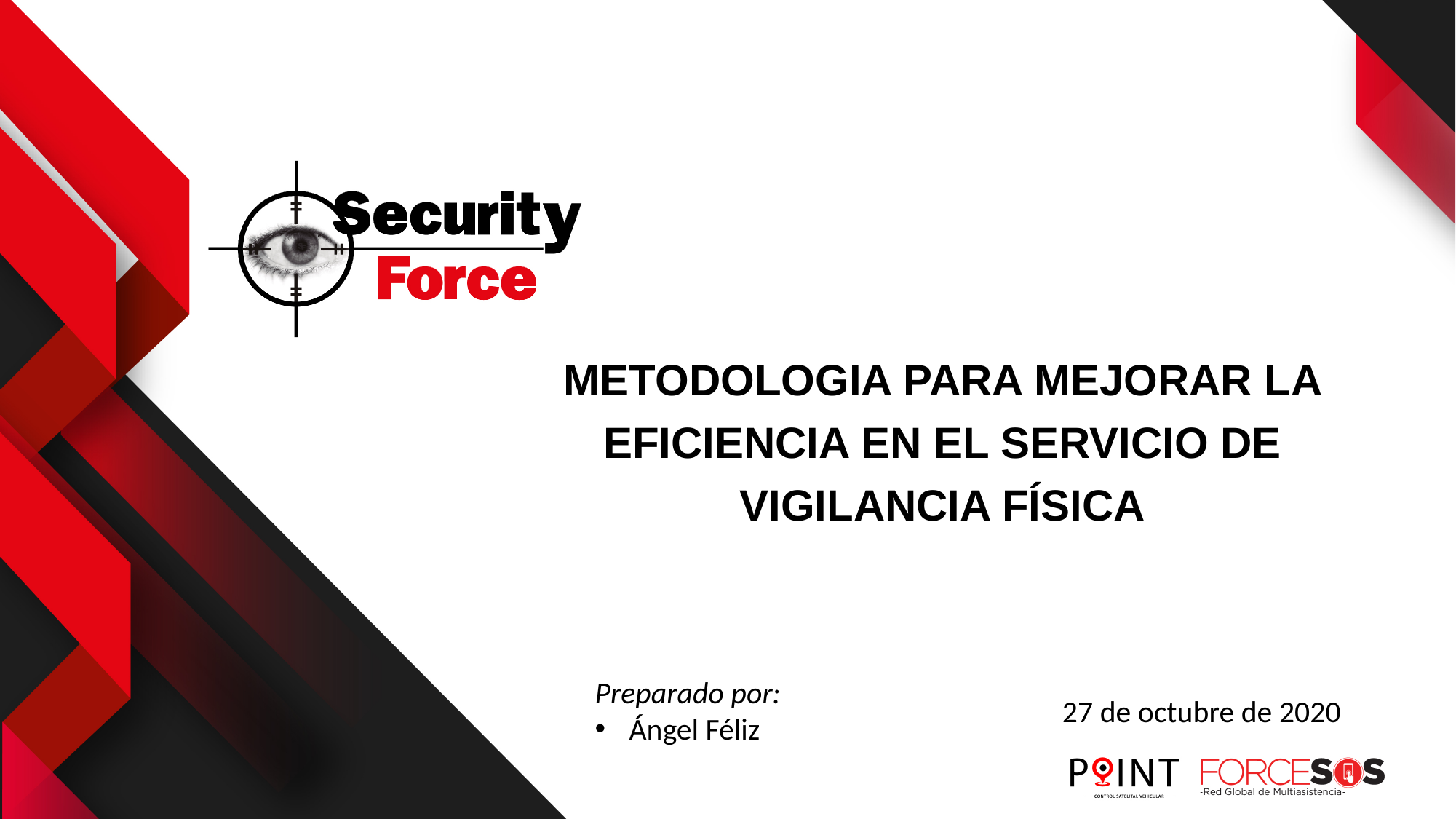

METODOLOGIA PARA MEJORAR LA EFICIENCIA EN EL SERVICIO DE VIGILANCIA FÍSICA
Preparado por:
Ángel Féliz
27 de octubre de 2020